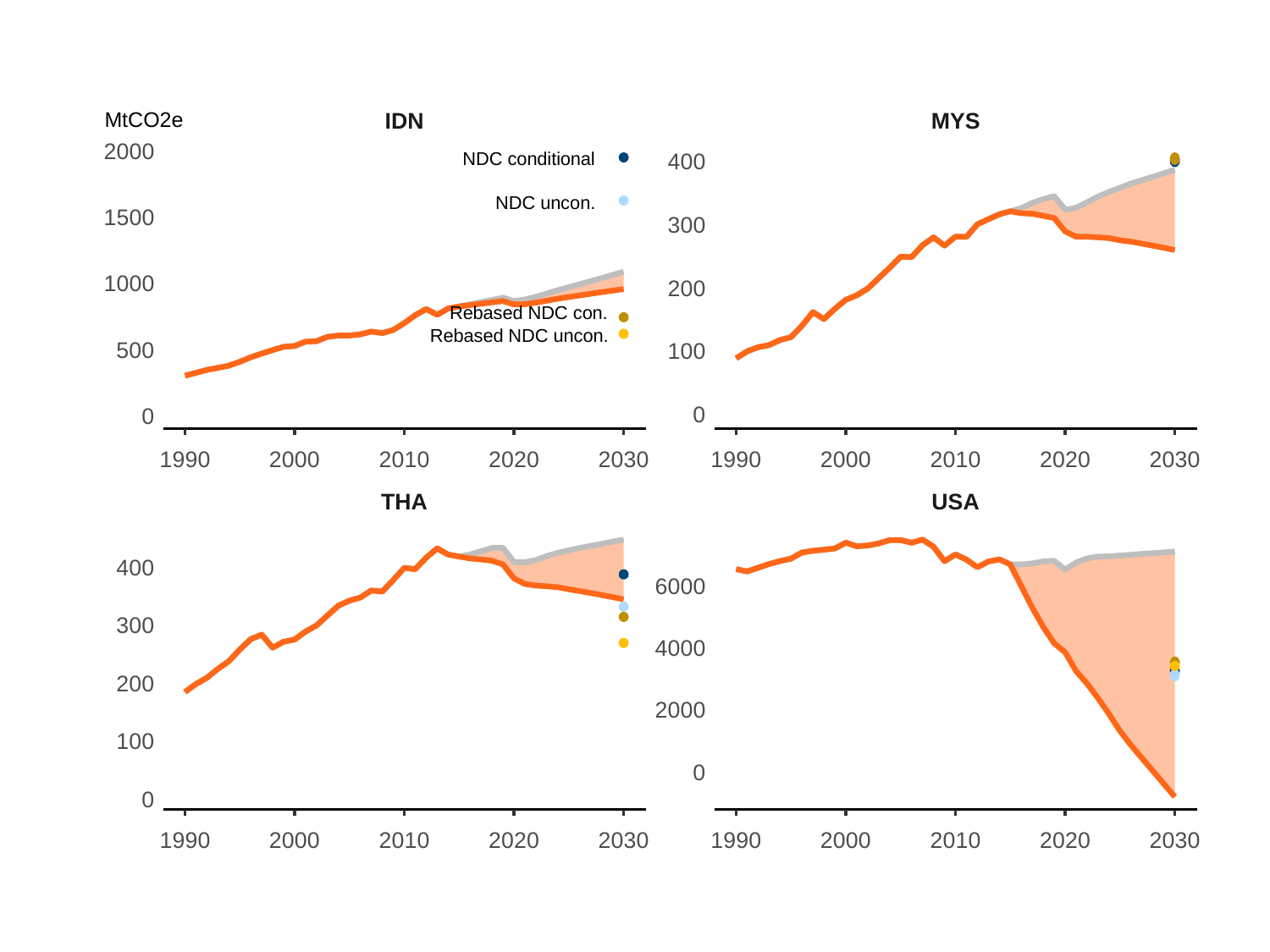

MtCO2e
MYS
IDN
2000
400

1500

300

1000
200

500
100
0
0

2030
2030
1990
2000
2010
2020
1990
2000
2010
2020
USA
THA

400

6000

300

4000

200
2000
100
0
0

2030
2030
1990
2000
2010
2020
1990
2000
2010
2020
NDC conditional
NDC uncon.
Rebased NDC con.
Rebased NDC uncon.